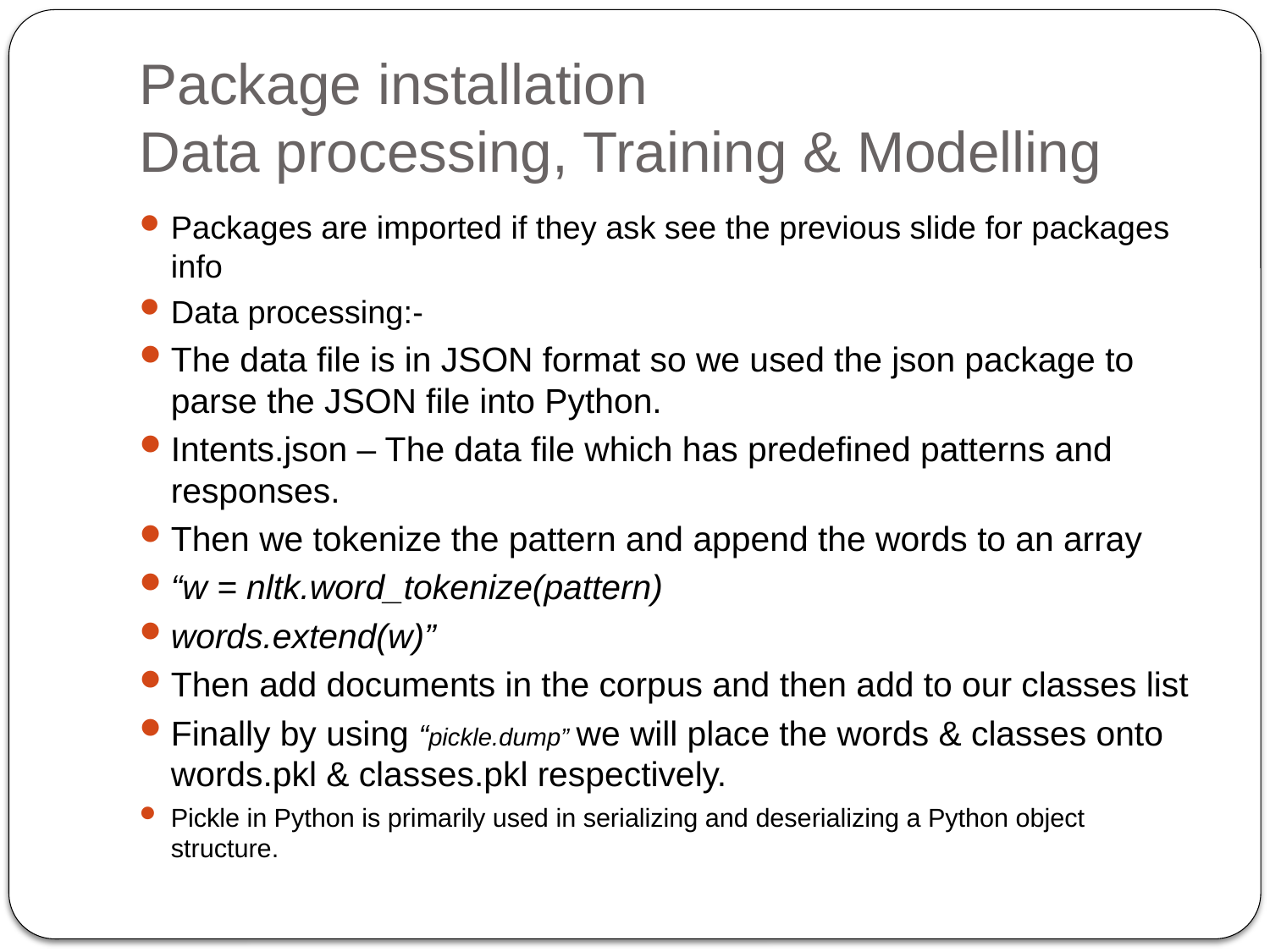

# Package installation Data processing, Training & Modelling
Packages are imported if they ask see the previous slide for packages info
Data processing:-
The data file is in JSON format so we used the json package to parse the JSON file into Python.
Intents.json – The data file which has predefined patterns and responses.
Then we tokenize the pattern and append the words to an array
“w = nltk.word_tokenize(pattern)
words.extend(w)”
Then add documents in the corpus and then add to our classes list
Finally by using “pickle.dump” we will place the words & classes onto words.pkl & classes.pkl respectively.
Pickle in Python is primarily used in serializing and deserializing a Python object structure.